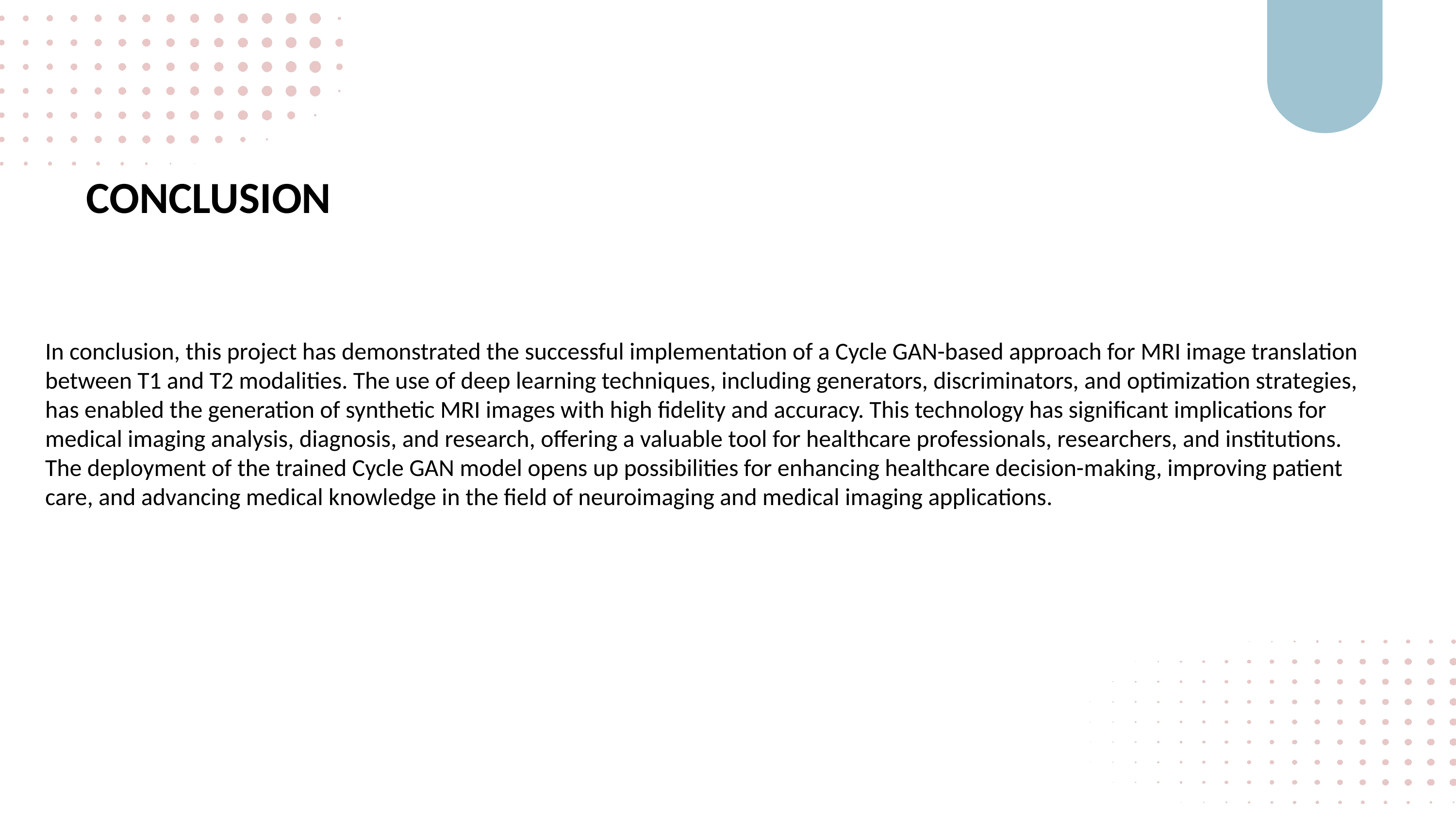

CONCLUSION

In conclusion, this project has demonstrated the successful implementation of a Cycle GAN-based approach for MRI image translation between T1 and T2 modalities. The use of deep learning techniques, including generators, discriminators, and optimization strategies, has enabled the generation of synthetic MRI images with high fidelity and accuracy. This technology has significant implications for medical imaging analysis, diagnosis, and research, offering a valuable tool for healthcare professionals, researchers, and institutions. The deployment of the trained Cycle GAN model opens up possibilities for enhancing healthcare decision-making, improving patient care, and advancing medical knowledge in the field of neuroimaging and medical imaging applications.